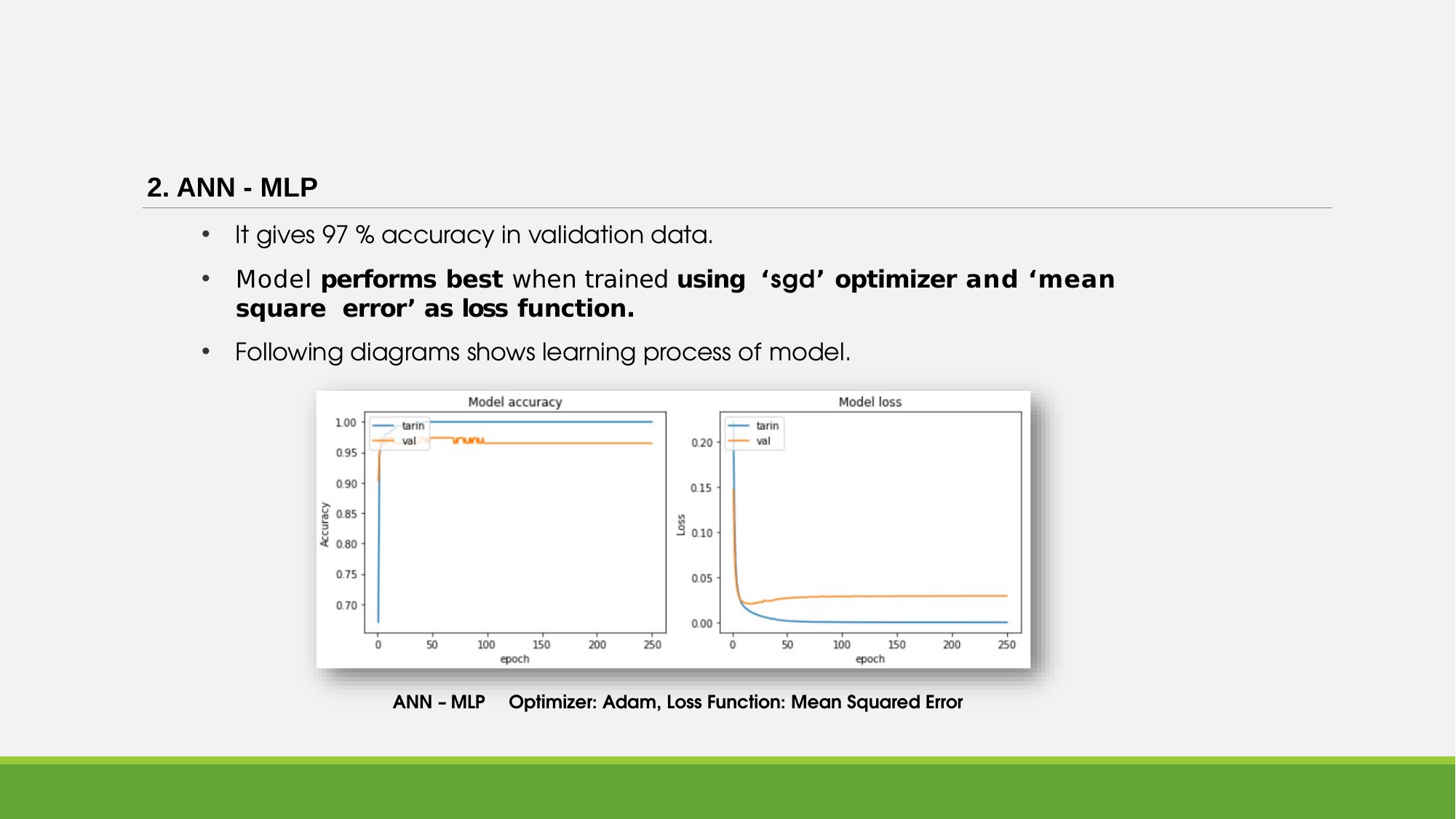

2. ANN - MLP
It gives 97 % accuracy in validation data.
Model performs best when trained using ‘sgd’ optimizer and ‘mean square  error’ as loss function.
Following diagrams shows learning process of model.

ANN – MLP 	 Optimizer: Adam, Loss Function: Mean Squared Error